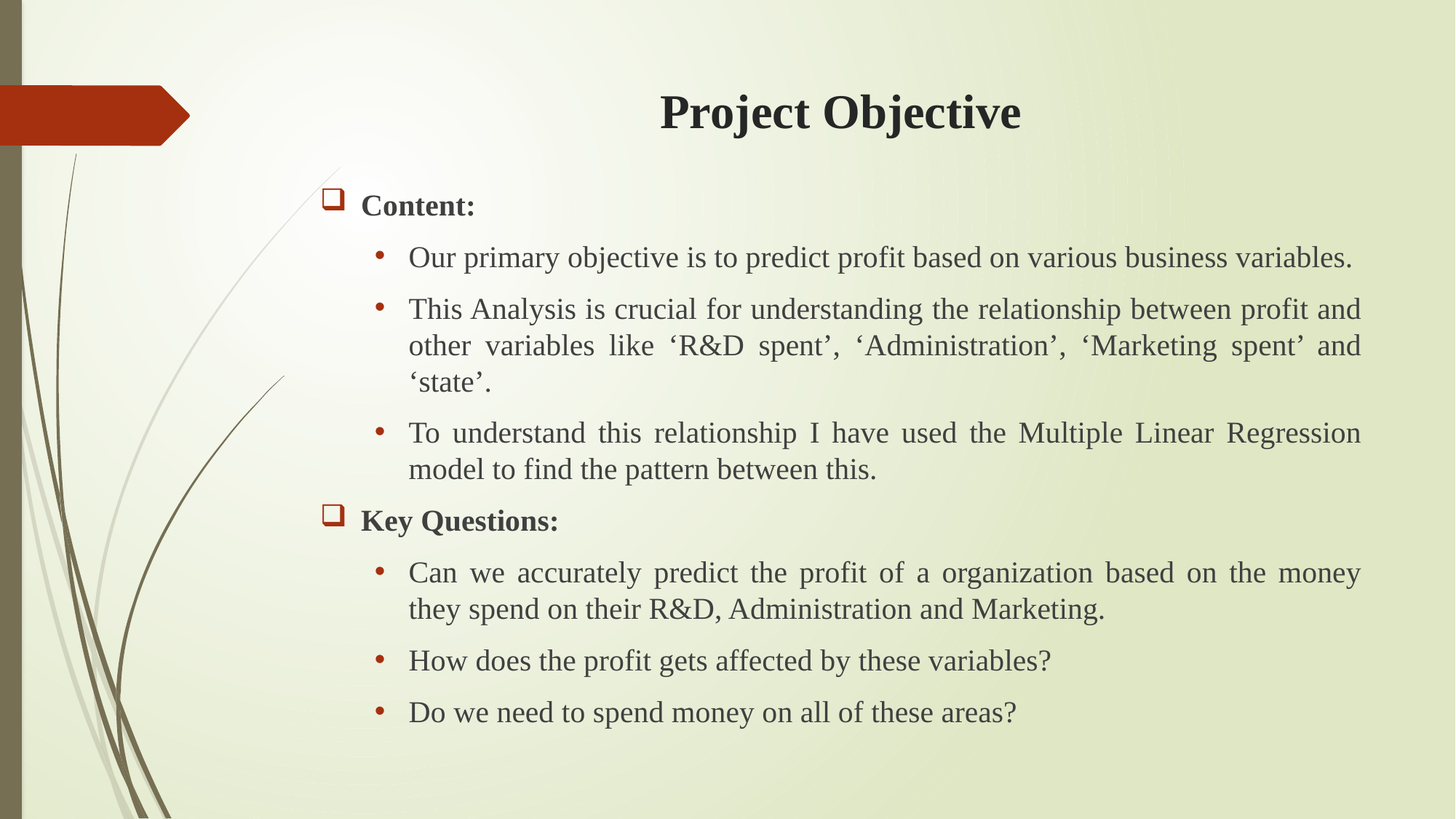

# Project Objective
Content:
Our primary objective is to predict profit based on various business variables.
This Analysis is crucial for understanding the relationship between profit and other variables like ‘R&D spent’, ‘Administration’, ‘Marketing spent’ and ‘state’.
To understand this relationship I have used the Multiple Linear Regression model to find the pattern between this.
Key Questions:
Can we accurately predict the profit of a organization based on the money they spend on their R&D, Administration and Marketing.
How does the profit gets affected by these variables?
Do we need to spend money on all of these areas?